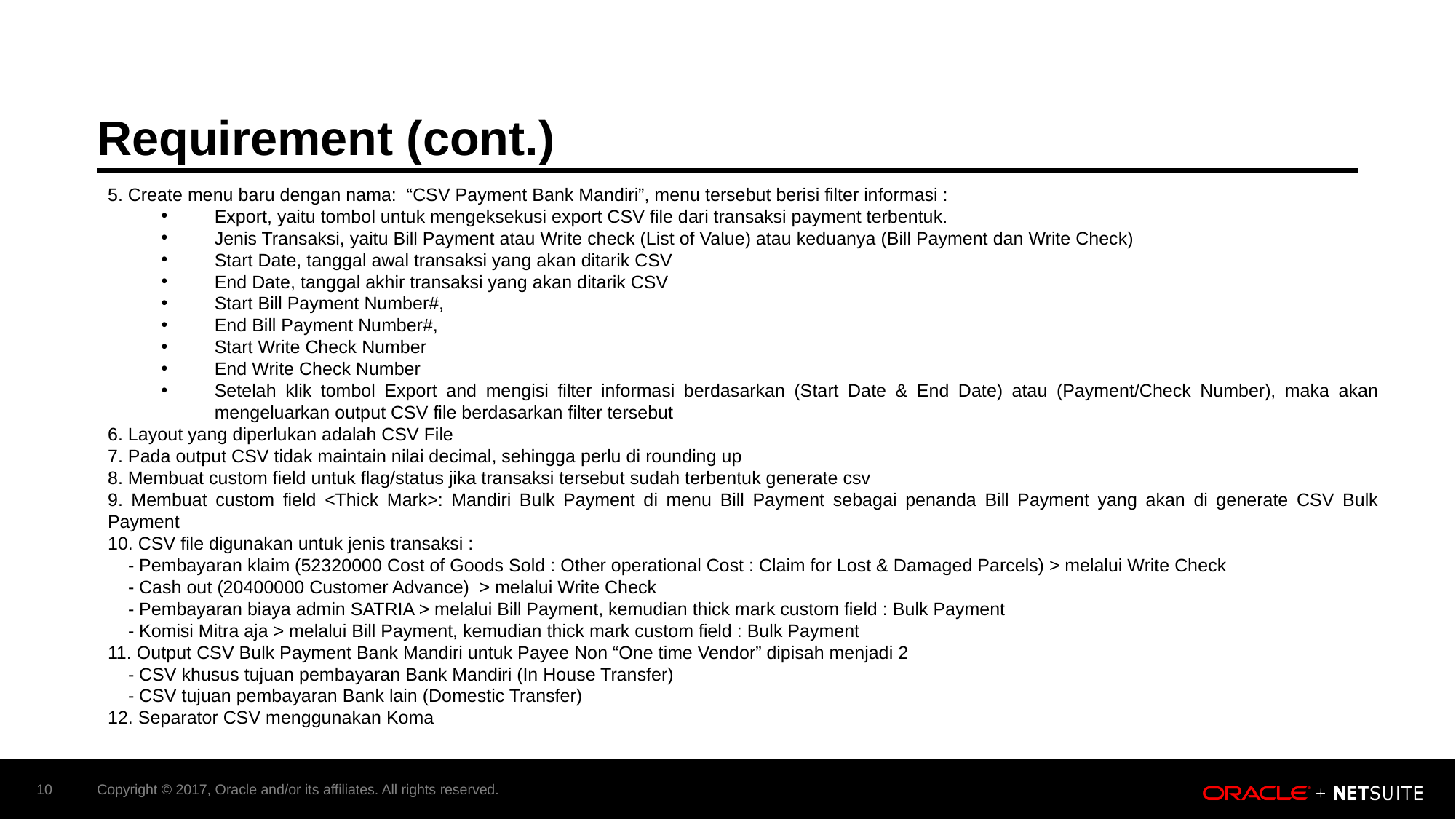

# Requirement (cont.)

5. Create menu baru dengan nama:  “CSV Payment Bank Mandiri”, menu tersebut berisi filter informasi :
Export, yaitu tombol untuk mengeksekusi export CSV file dari transaksi payment terbentuk.
Jenis Transaksi, yaitu Bill Payment atau Write check (List of Value) atau keduanya (Bill Payment dan Write Check)
Start Date, tanggal awal transaksi yang akan ditarik CSV
End Date, tanggal akhir transaksi yang akan ditarik CSV
Start Bill Payment Number#,
End Bill Payment Number#,
Start Write Check Number
End Write Check Number
Setelah klik tombol Export and mengisi filter informasi berdasarkan (Start Date & End Date) atau (Payment/Check Number), maka akan mengeluarkan output CSV file berdasarkan filter tersebut
6. Layout yang diperlukan adalah CSV File
7. Pada output CSV tidak maintain nilai decimal, sehingga perlu di rounding up
8. Membuat custom field untuk flag/status jika transaksi tersebut sudah terbentuk generate csv
9. Membuat custom field <Thick Mark>: Mandiri Bulk Payment di menu Bill Payment sebagai penanda Bill Payment yang akan di generate CSV Bulk Payment
10. CSV file digunakan untuk jenis transaksi :
    - Pembayaran klaim (52320000 Cost of Goods Sold : Other operational Cost : Claim for Lost & Damaged Parcels) > melalui Write Check
    - Cash out (20400000 Customer Advance)  > melalui Write Check
    - Pembayaran biaya admin SATRIA > melalui Bill Payment, kemudian thick mark custom field : Bulk Payment
    - Komisi Mitra aja > melalui Bill Payment, kemudian thick mark custom field : Bulk Payment
11. Output CSV Bulk Payment Bank Mandiri untuk Payee Non “One time Vendor” dipisah menjadi 2
    - CSV khusus tujuan pembayaran Bank Mandiri (In House Transfer)
    - CSV tujuan pembayaran Bank lain (Domestic Transfer)
12. Separator CSV menggunakan Koma